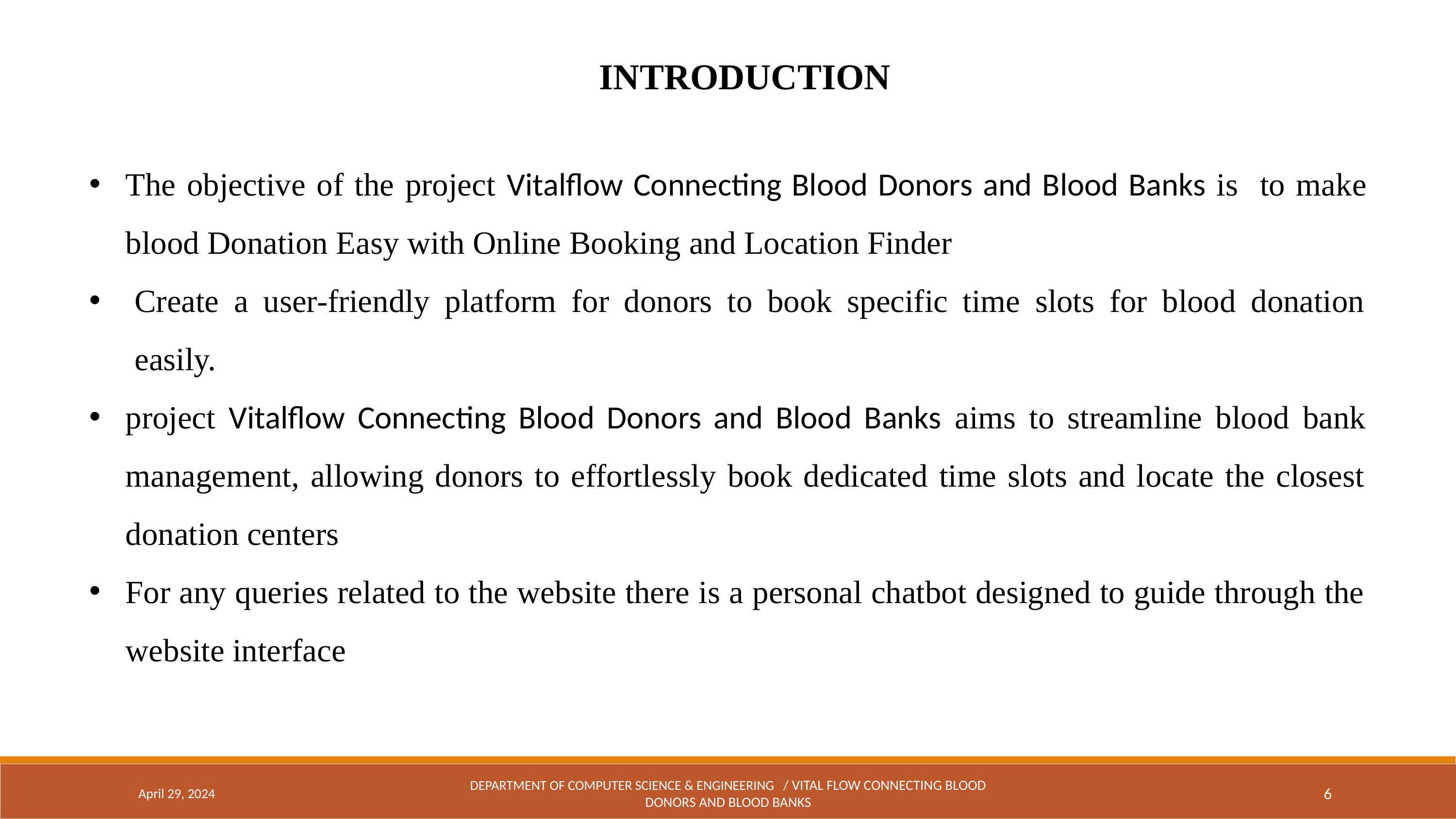

INTRODUCTION
The objective of the project Vitalflow Connecting Blood Donors and Blood Banks is  to make blood Donation Easy with Online Booking and Location Finder
Create a user-friendly platform for donors to book specific time slots for blood donation easily.
project Vitalflow Connecting Blood Donors and Blood Banks aims to streamline blood bank management, allowing donors to effortlessly book dedicated time slots and locate the closest donation centers
For any queries related to the website there is a personal chatbot designed to guide through the website interface

April 29, 2024
DEPARTMENT OF COMPUTER SCIENCE & ENGINEERING   / Vital flow Connecting Blood Donors and Blood Banks
6